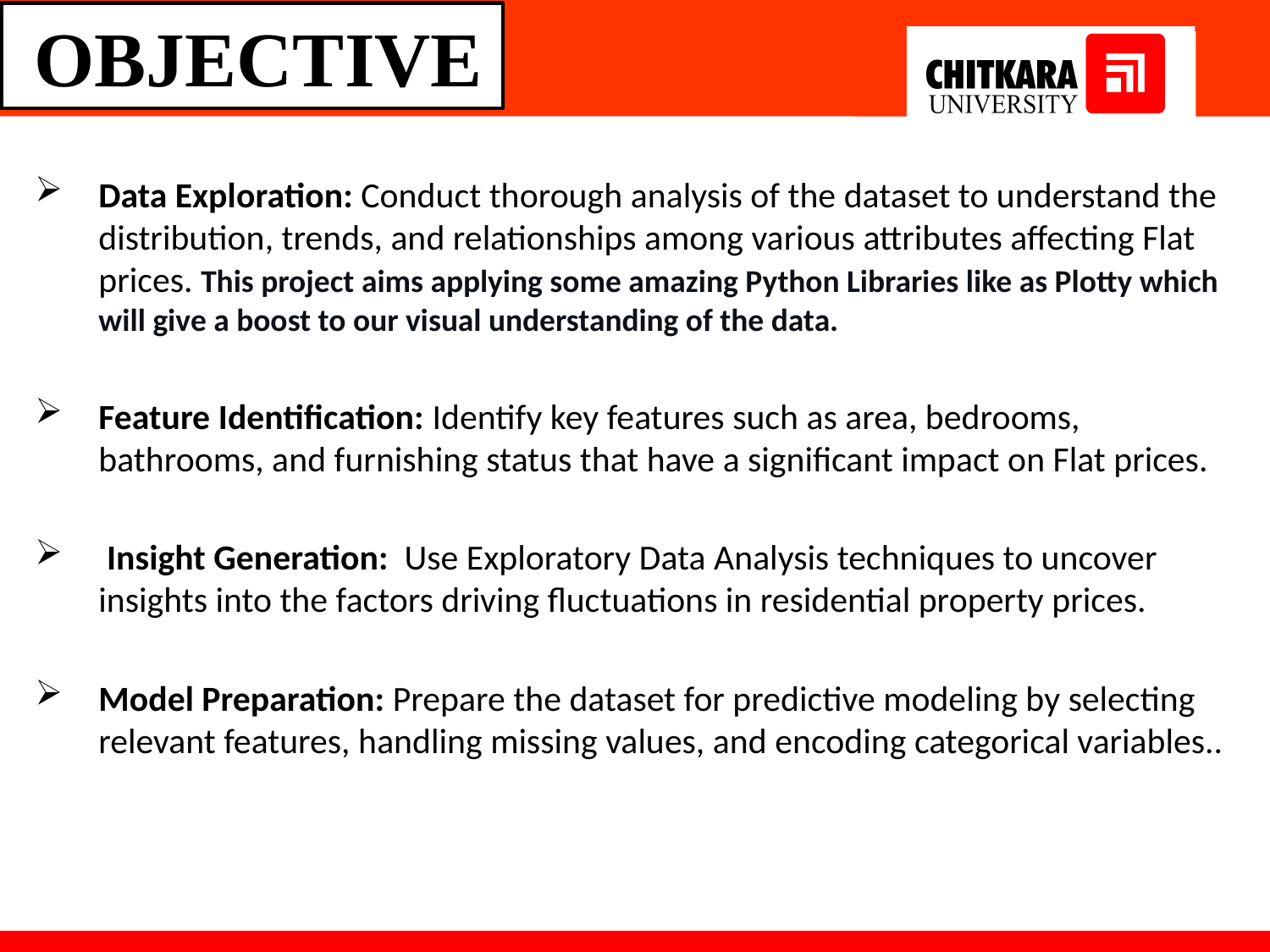

OBJECTIVE
Data Exploration: Conduct thorough analysis of the dataset to understand the distribution, trends, and relationships among various attributes affecting Flat prices. This project aims applying some amazing Python Libraries like as Plotty which will give a boost to our visual understanding of the data.

Feature Identification: Identify key features such as area, bedrooms, bathrooms, and furnishing status that have a significant impact on Flat prices.

 Insight Generation:  Use Exploratory Data Analysis techniques to uncover insights into the factors driving fluctuations in residential property prices.

Model Preparation: Prepare the dataset for predictive modeling by selecting relevant features, handling missing values, and encoding categorical variables..